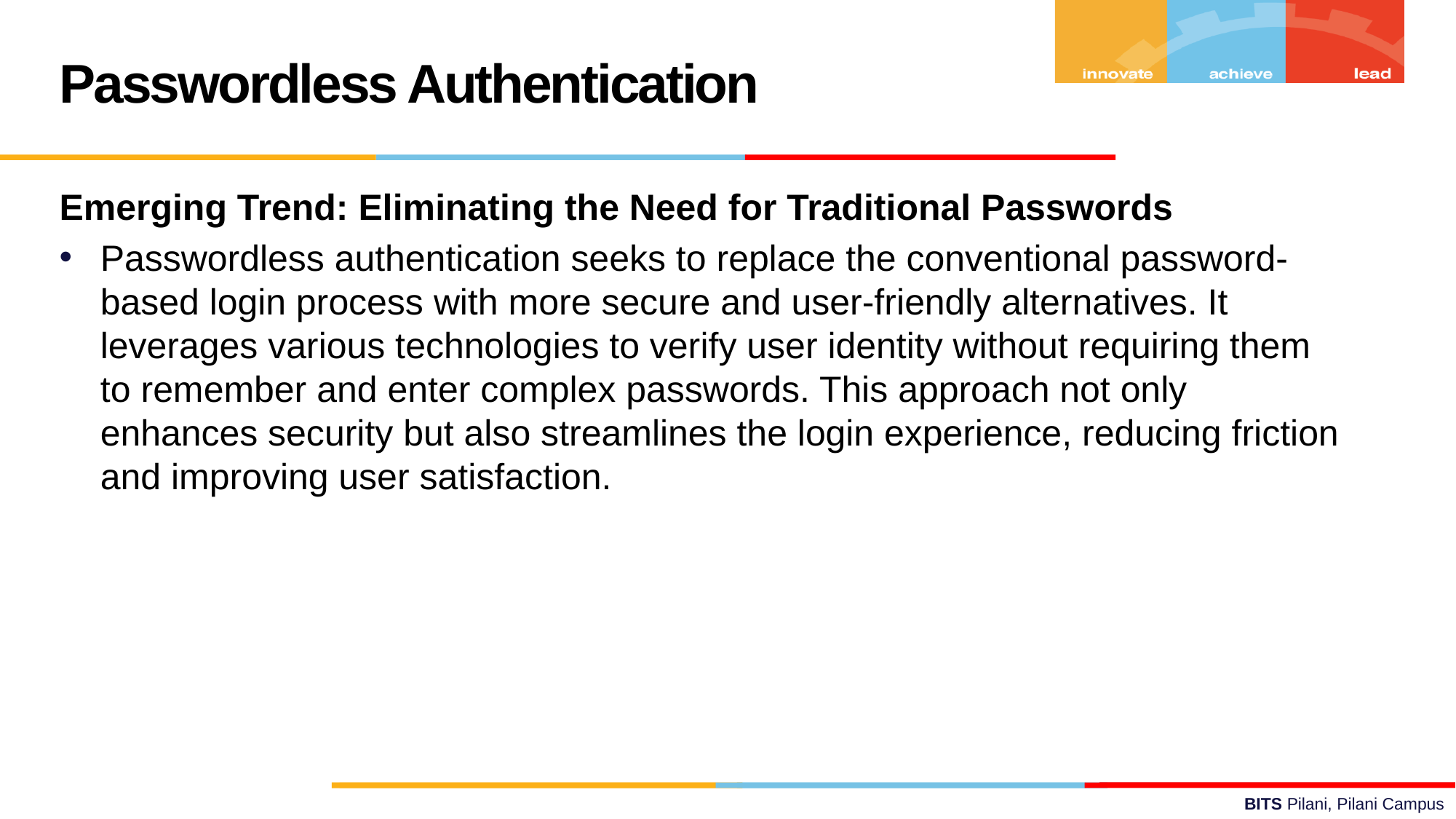

Passwordless Authentication
Emerging Trend: Eliminating the Need for Traditional Passwords
Passwordless authentication seeks to replace the conventional password-based login process with more secure and user-friendly alternatives. It leverages various technologies to verify user identity without requiring them to remember and enter complex passwords. This approach not only enhances security but also streamlines the login experience, reducing friction and improving user satisfaction.